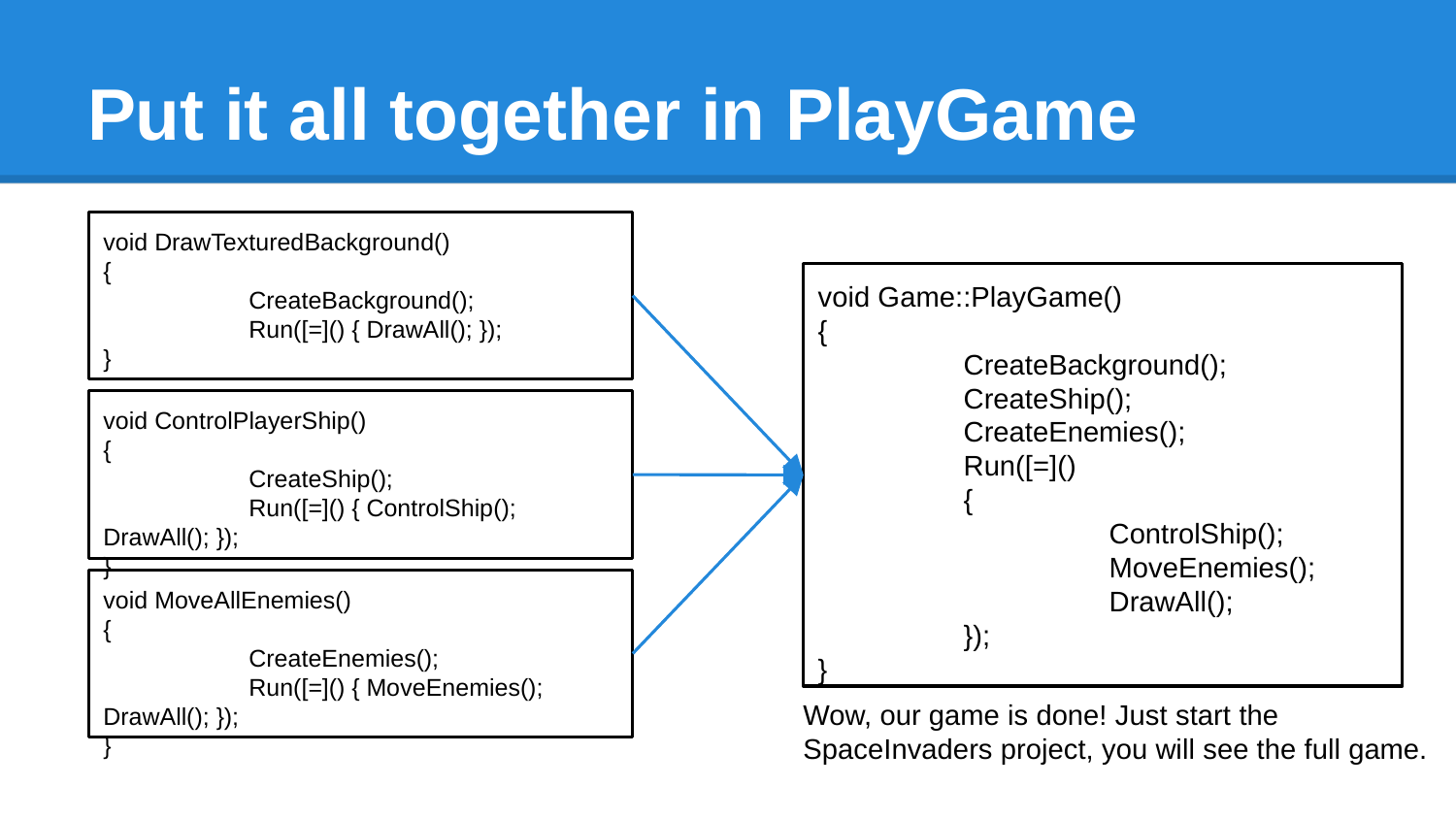

# Put it all together in PlayGame
void DrawTexturedBackground()
{
	CreateBackground();
	Run([=]() { DrawAll(); });
}
void Game::PlayGame()
{
	CreateBackground();
	CreateShip();
	CreateEnemies();
	Run([=]()
	{
		ControlShip();
		MoveEnemies();
		DrawAll();
	});
}

void ControlPlayerShip()
{
	CreateShip();
	Run([=]() { ControlShip(); DrawAll(); });
}
void MoveAllEnemies()
{
	CreateEnemies();
	Run([=]() { MoveEnemies(); DrawAll(); });
}
Wow, our game is done! Just start the SpaceInvaders project, you will see the full game.